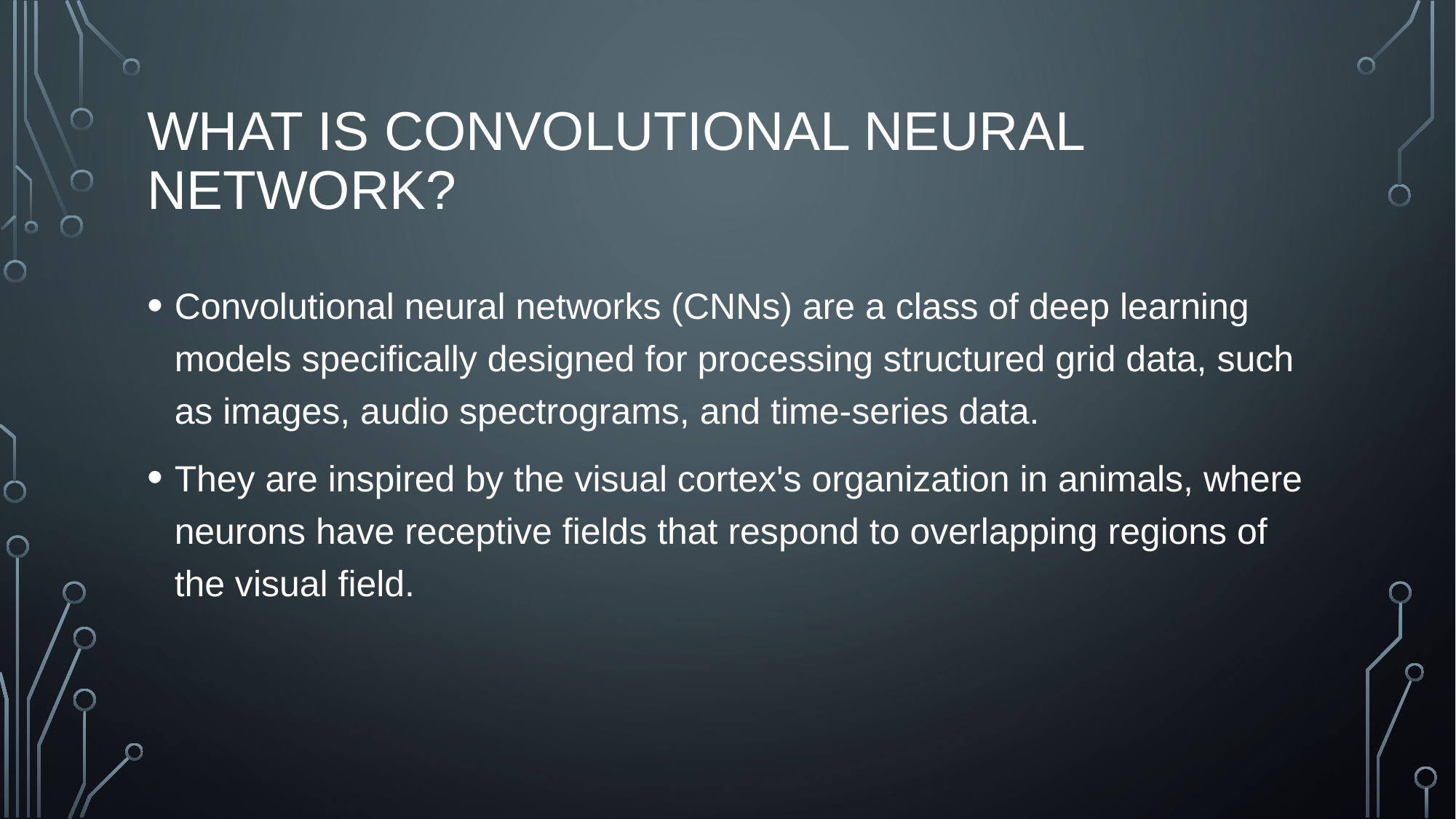

# What is Convolutional neural network?
Convolutional neural networks (CNNs) are a class of deep learning models specifically designed for processing structured grid data, such as images, audio spectrograms, and time-series data.
They are inspired by the visual cortex's organization in animals, where neurons have receptive fields that respond to overlapping regions of the visual field.